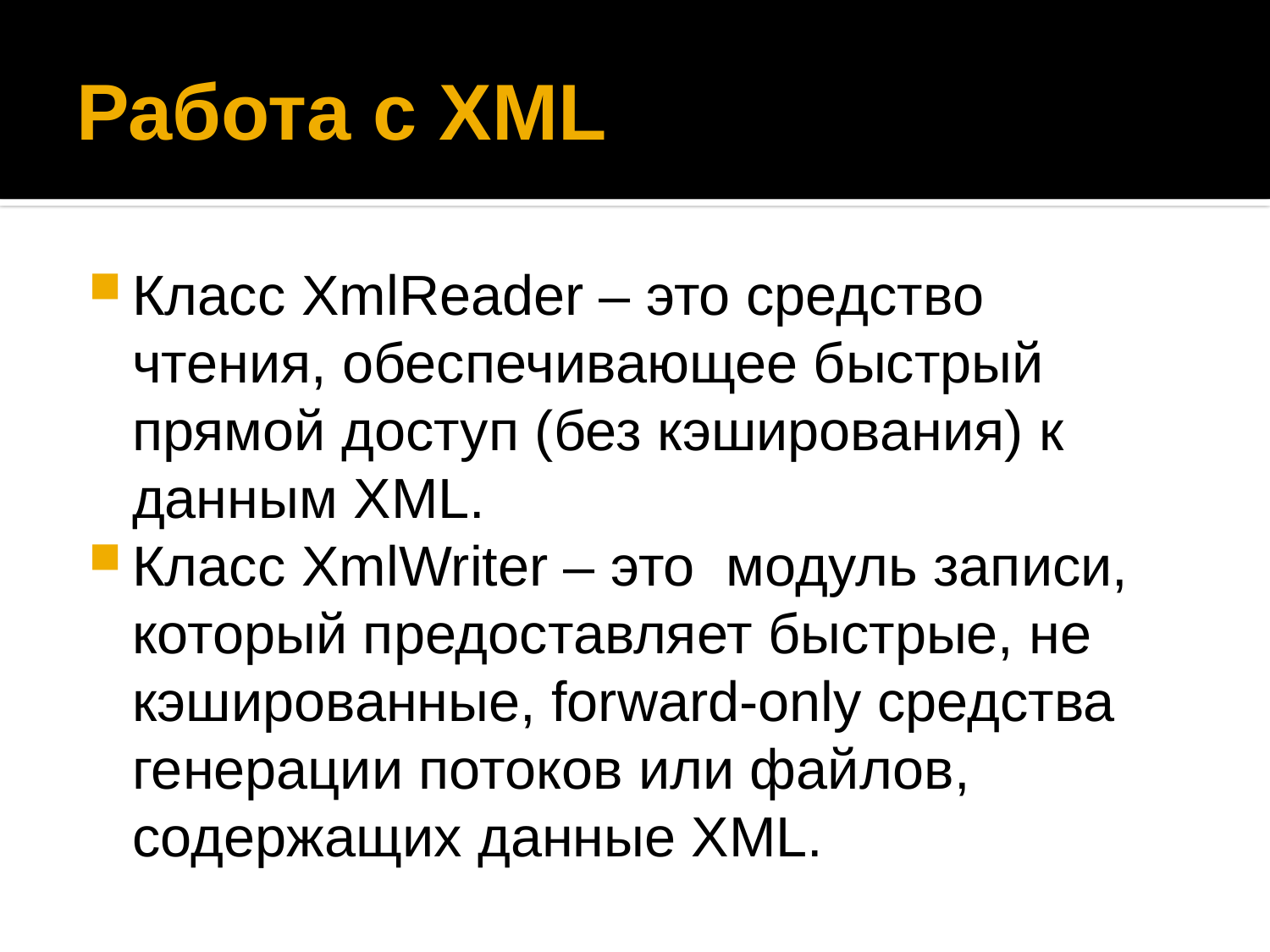

# Работа с XML
Класс XmlReader – это средство чтения, обеспечивающее быстрый прямой доступ (без кэширования) к данным XML.
Класс XmlWriter – это  модуль записи, который предоставляет быстрые, не кэшированные, forward-only средства генерации потоков или файлов, содержащих данные XML.